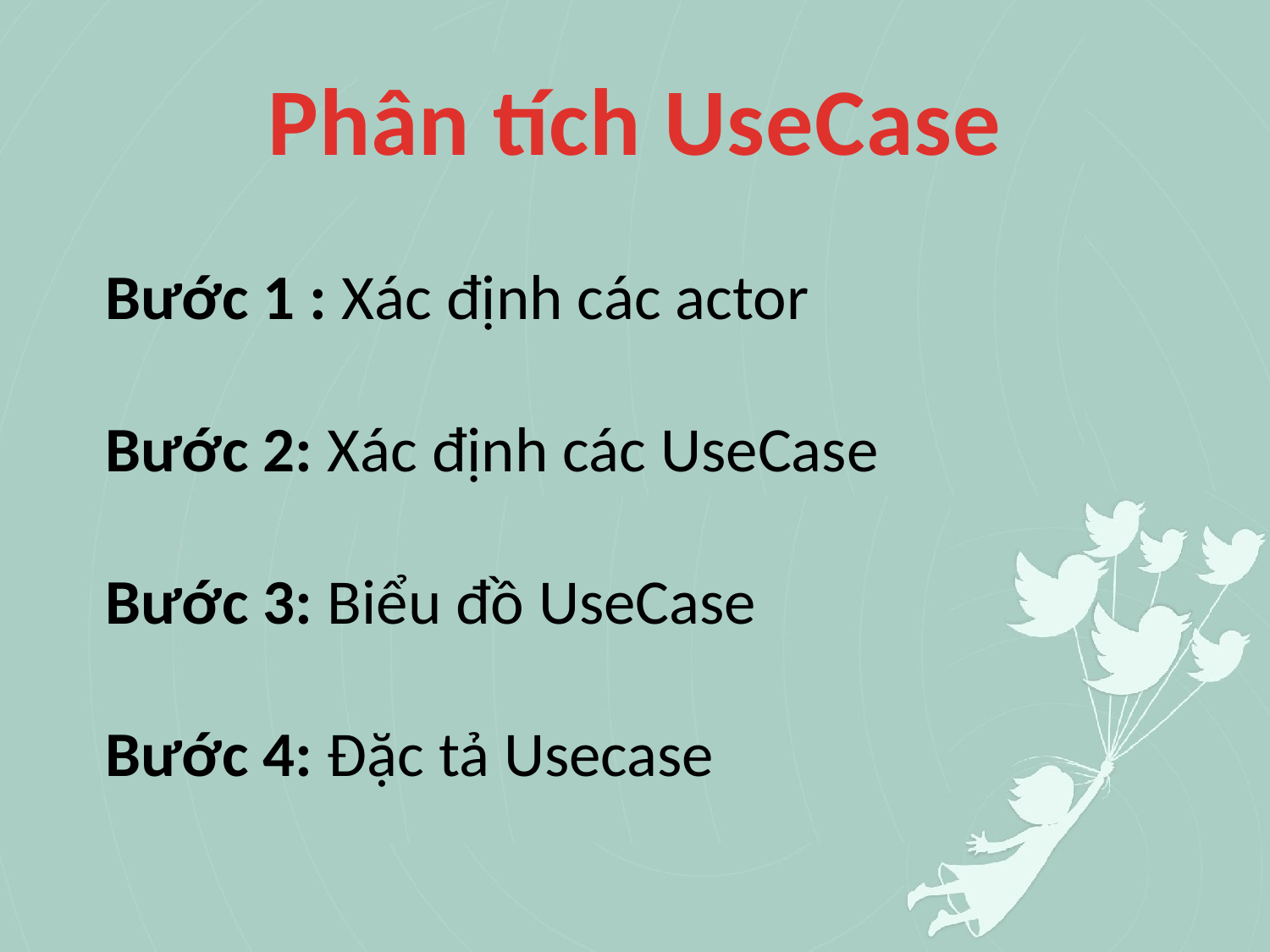

# Phân tích UseCase
Bước 1 : Xác định các actor
Bước 2: Xác định các UseCase
Bước 3: Biểu đồ UseCase
Bước 4: Đặc tả Usecase